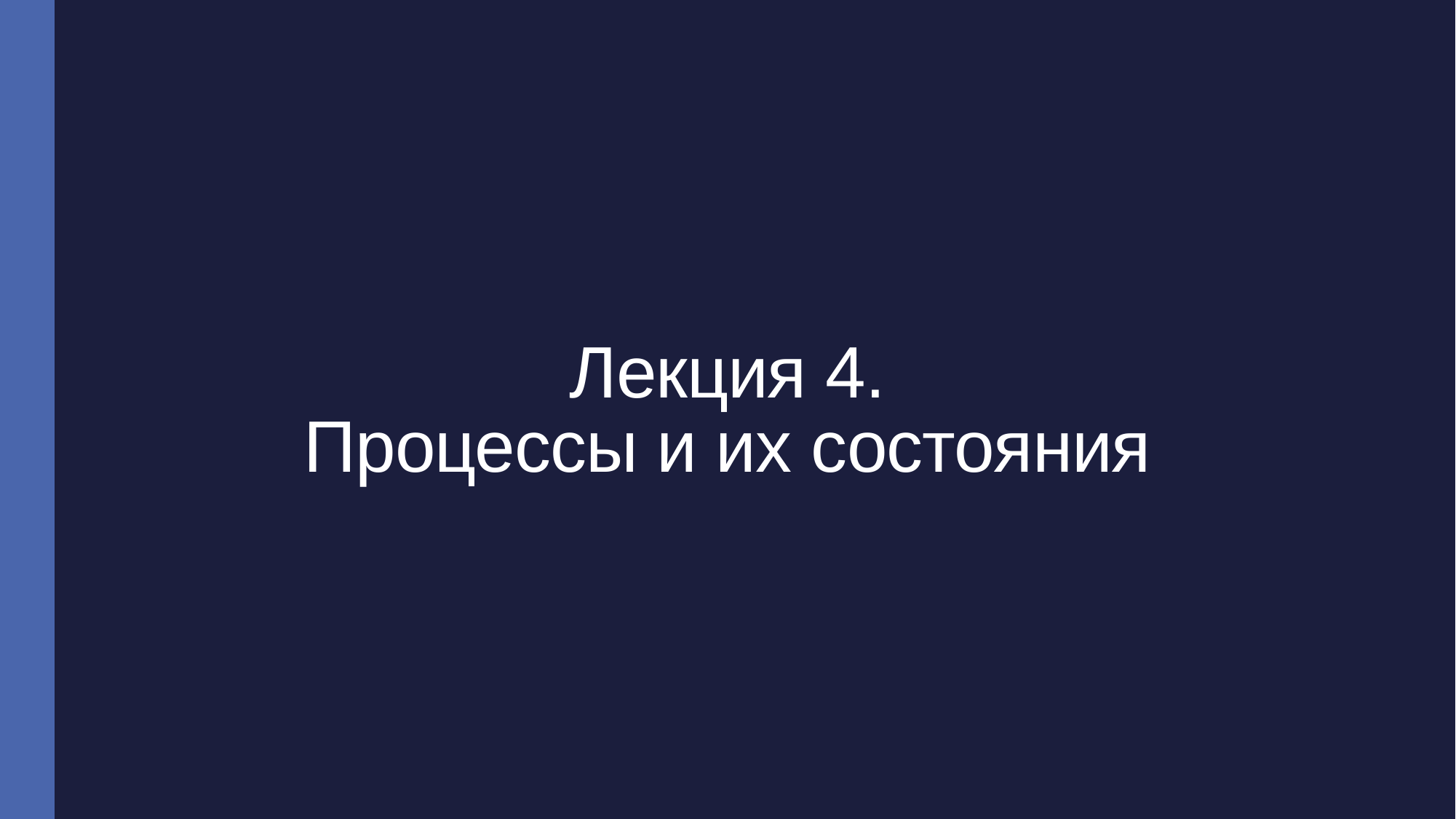

# Лекция 4. Процессы и их состояния